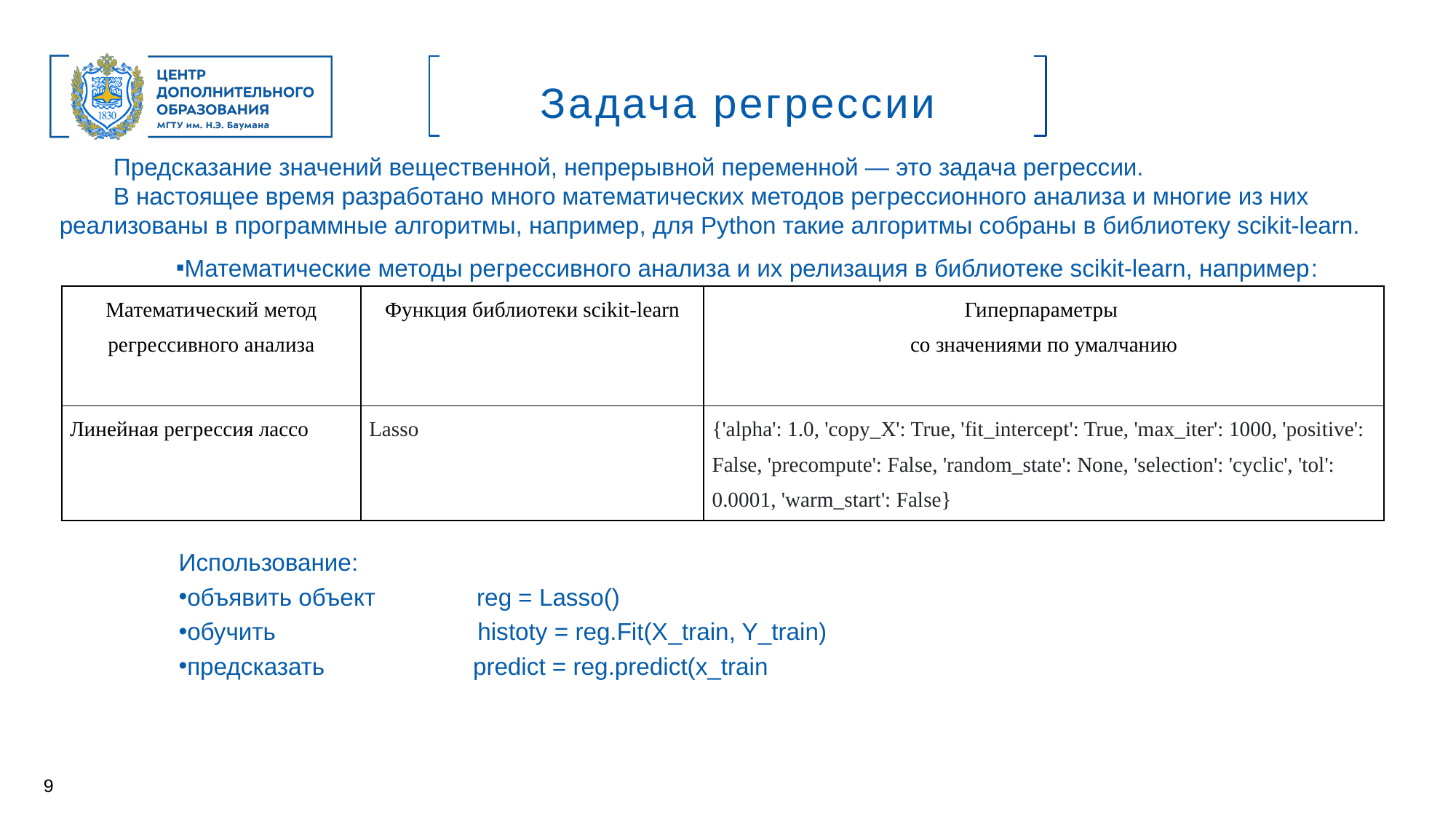

Задача регрессии
Предсказание значений вещественной, непрерывной переменной — это задача регрессии.
В настоящее время разработано много математических методов регрессионного анализа и многие из них реализованы в программные алгоритмы, например, для Python такие алгоритмы собраны в библиотеку scikit-learn.
Математические методы регрессивного анализа и их релизация в библиотеке scikit-learn, например:
| Математический метод регрессивного анализа | Функция библиотеки scikit-learn | Гиперпараметры со значениями по умалчанию |
| --- | --- | --- |
| Линейная регрессия лассо | Lasso | {'alpha': 1.0, 'copy\_X': True, 'fit\_intercept': True, 'max\_iter': 1000, 'positive': False, 'precompute': False, 'random\_state': None, 'selection': 'cyclic', 'tol': 0.0001, 'warm\_start': False} |
Использование:
объявить объект               reg = Lasso()
обучить                              histoty = reg.Fit(X_train, Y_train)
предсказать                      predict = reg.predict(x_train
9